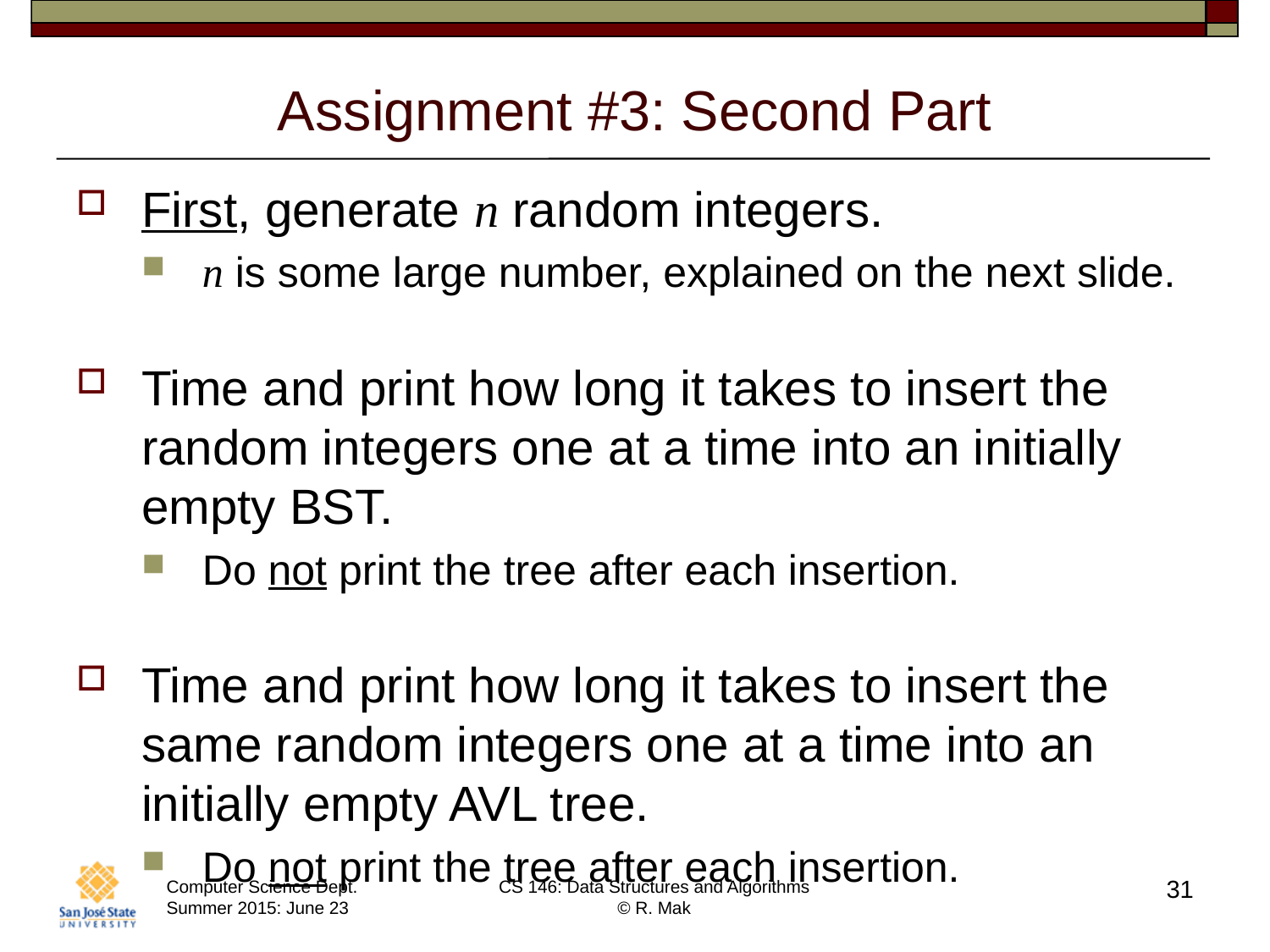

# Assignment #3: Second Part
First, generate n random integers.
n is some large number, explained on the next slide.

Time and print how long it takes to insert the random integers one at a time into an initially empty BST.
Do not print the tree after each insertion.

Time and print how long it takes to insert the same random integers one at a time into an initially empty AVL tree.
Do not print the tree after each insertion.
31